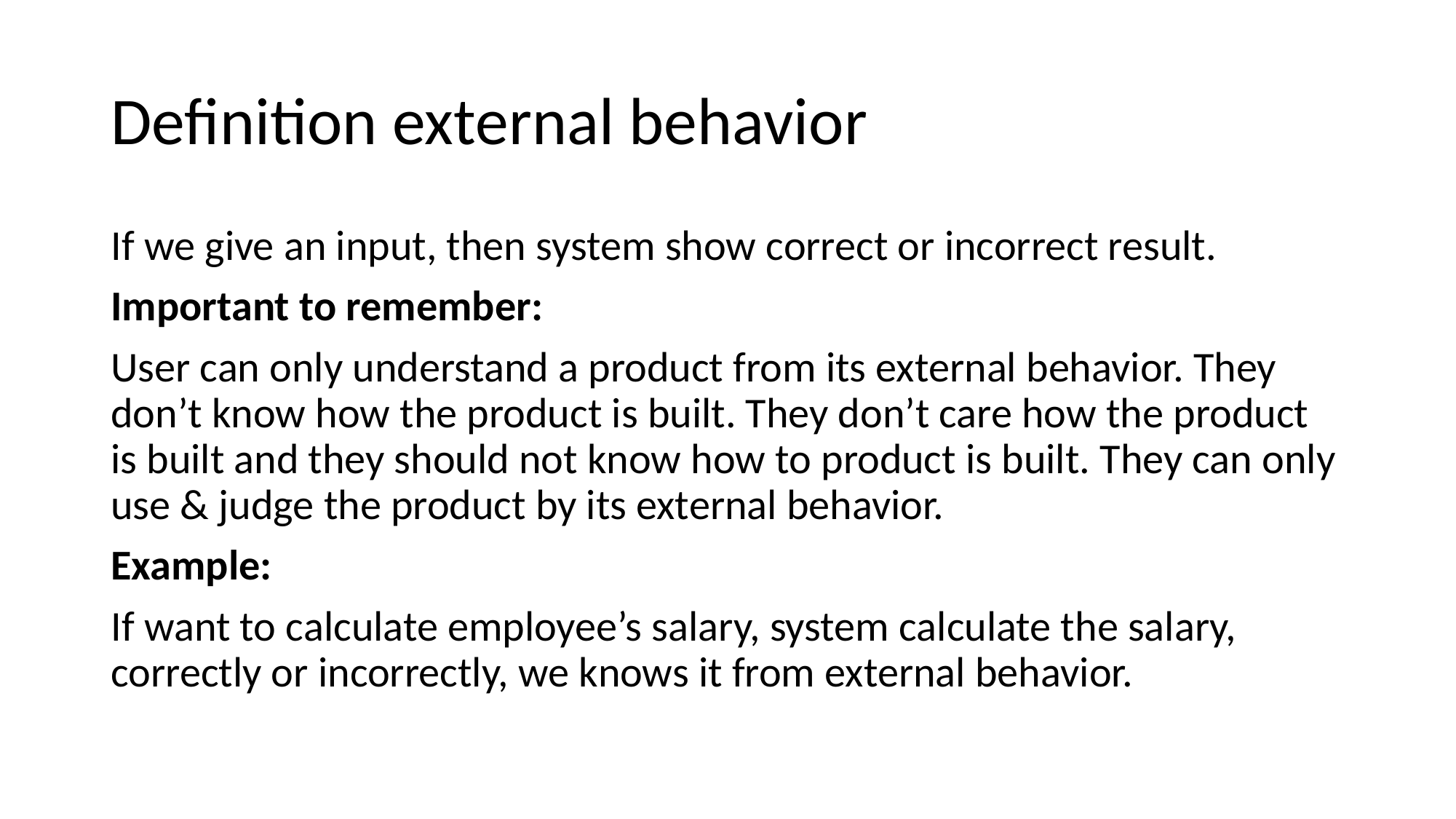

# Definition external behavior
If we give an input, then system show correct or incorrect result.
Important to remember:
User can only understand a product from its external behavior. They don’t know how the product is built. They don’t care how the product is built and they should not know how to product is built. They can only use & judge the product by its external behavior.
Example:
If want to calculate employee’s salary, system calculate the salary, correctly or incorrectly, we knows it from external behavior.